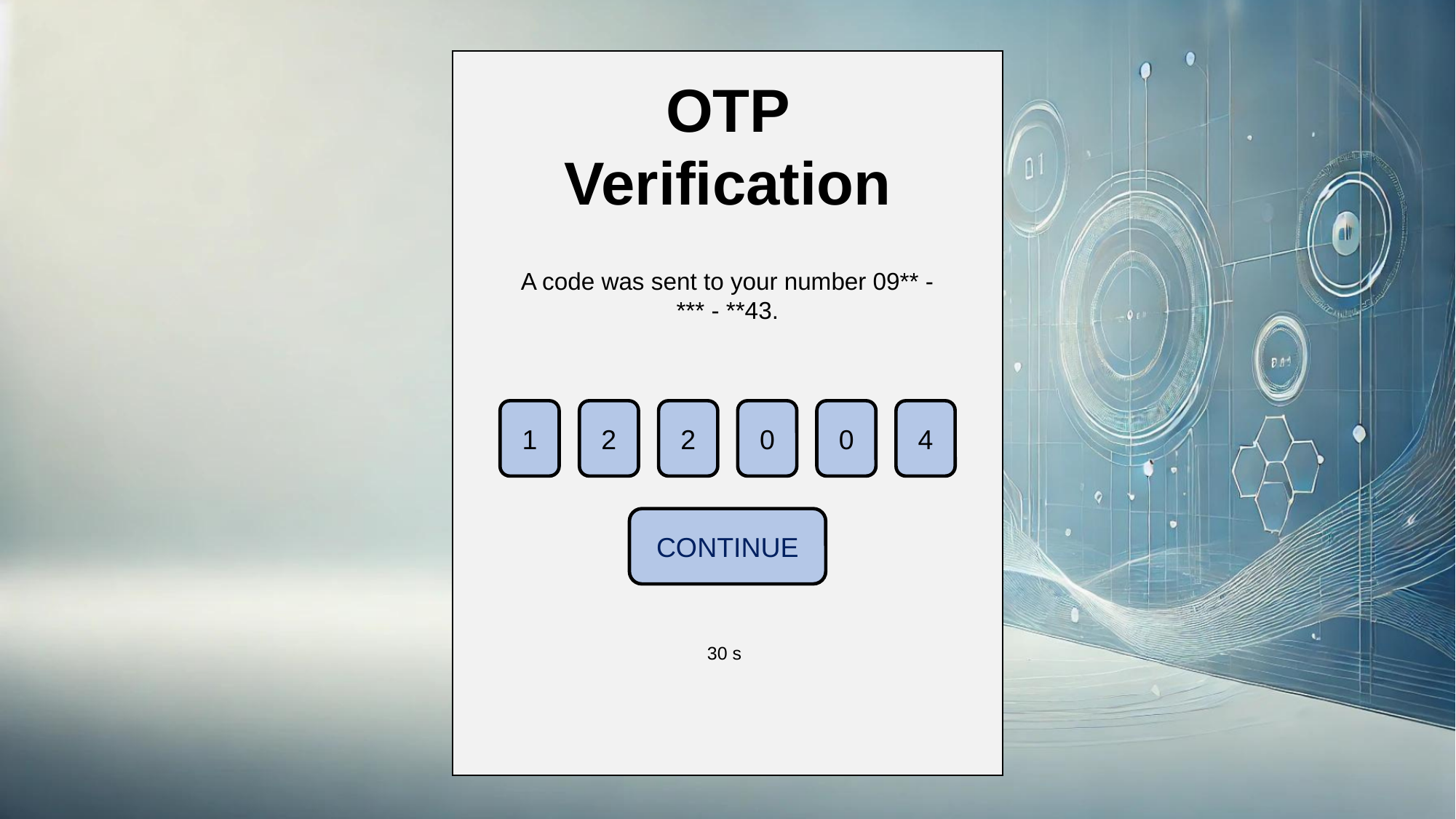

OTP Verification
A code was sent to your number 09** - *** - **43.
2
1
0
2
0
4
CONTINUE
30 s